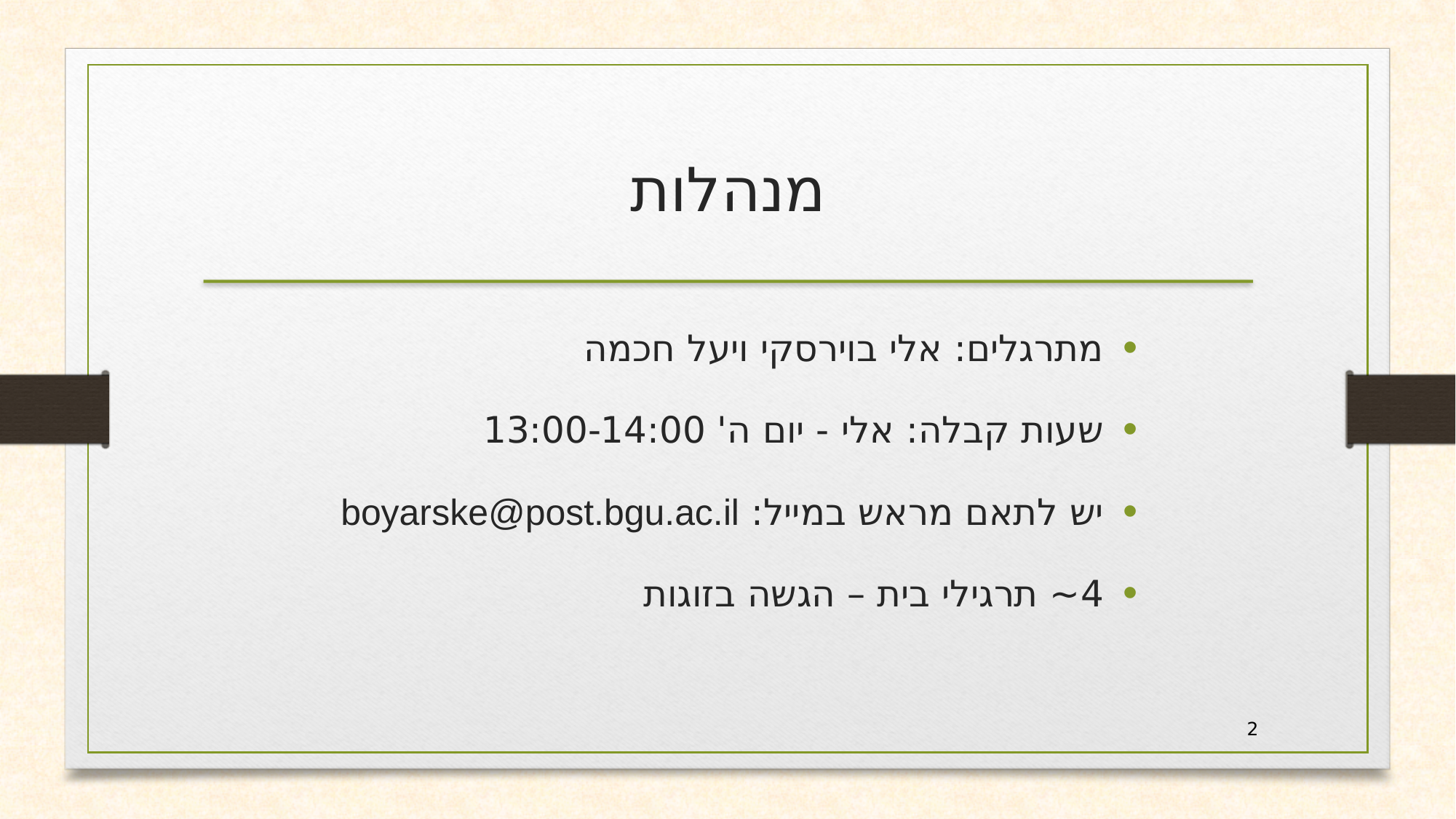

מנהלות
מתרגלים: אלי בוירסקי ויעל חכמה
שעות קבלה: אלי - יום ה' 13:00-14:00
יש לתאם מראש במייל: boyarske@post.bgu.ac.il
4~ תרגילי בית – הגשה בזוגות

2